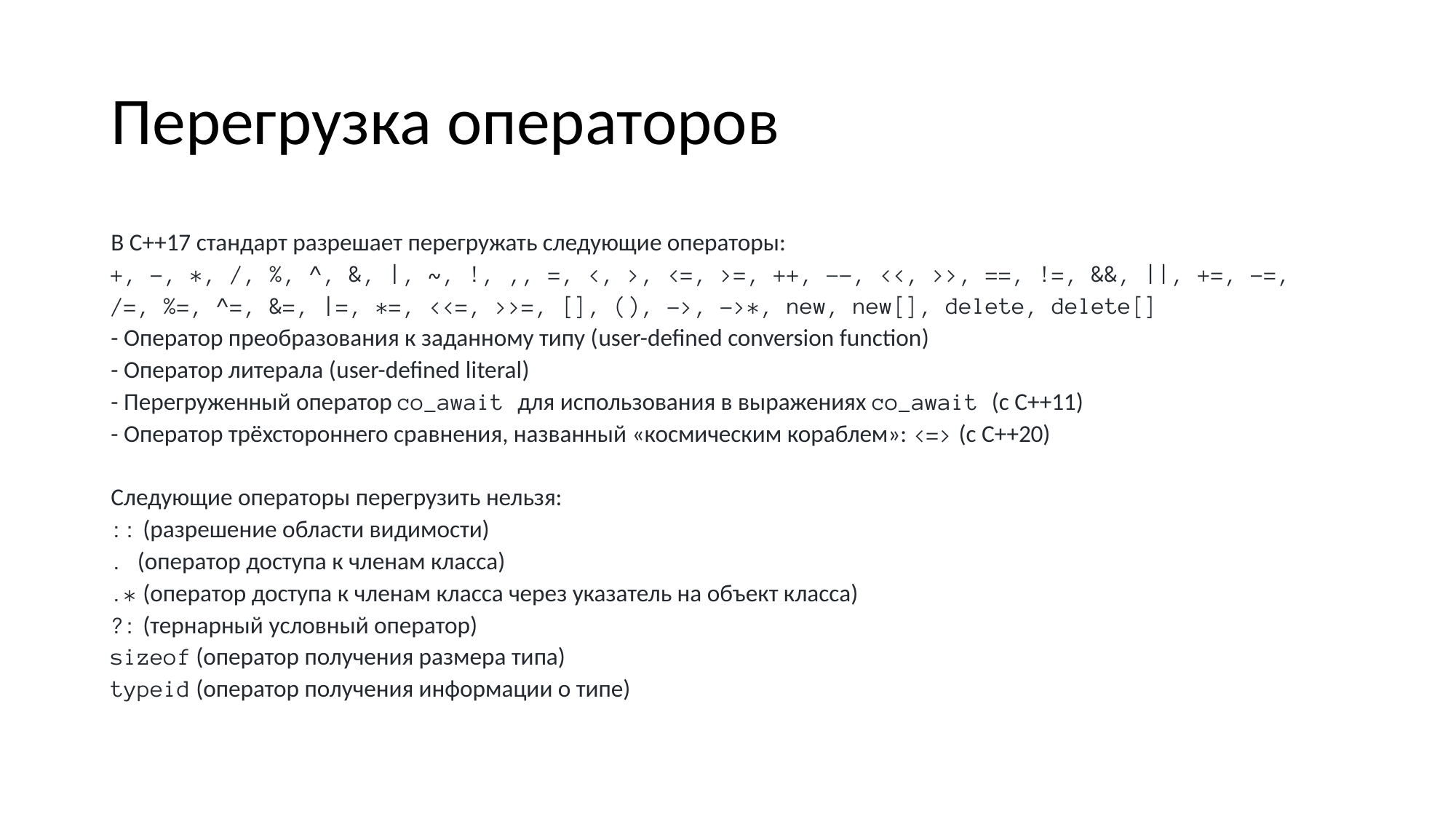

# Перегрузка операторов
В C++17 стандарт разрешает перегружать следующие операторы:
+, -, *, /, %, ^, &, |, ~, !, ,, =, <, >, <=, >=, ++, –-, <<, >>, ==, !=, &&, ||, +=, -=, /=, %=, ^=, &=, |=, *=, <<=, >>=, [], (), ->, ->*, new, new[], delete, delete[]
- Оператор преобразования к заданному типу (user-defined conversion function)
- Оператор литерала (user-defined literal)
- Перегруженный оператор co_await для использования в выражениях co_await (с С++11)
- Оператор трёхстороннего сравнения, названный «космическим кораблем»: <=> (с С++20)

Следующие операторы перегрузить нельзя:
:: (разрешение области видимости)
. (оператор доступа к членам класса)
.* (оператор доступа к членам класса через указатель на объект класса)
?: (тернарный условный оператор)
sizeof (оператор получения размера типа)
typeid (оператор получения информации о типе)